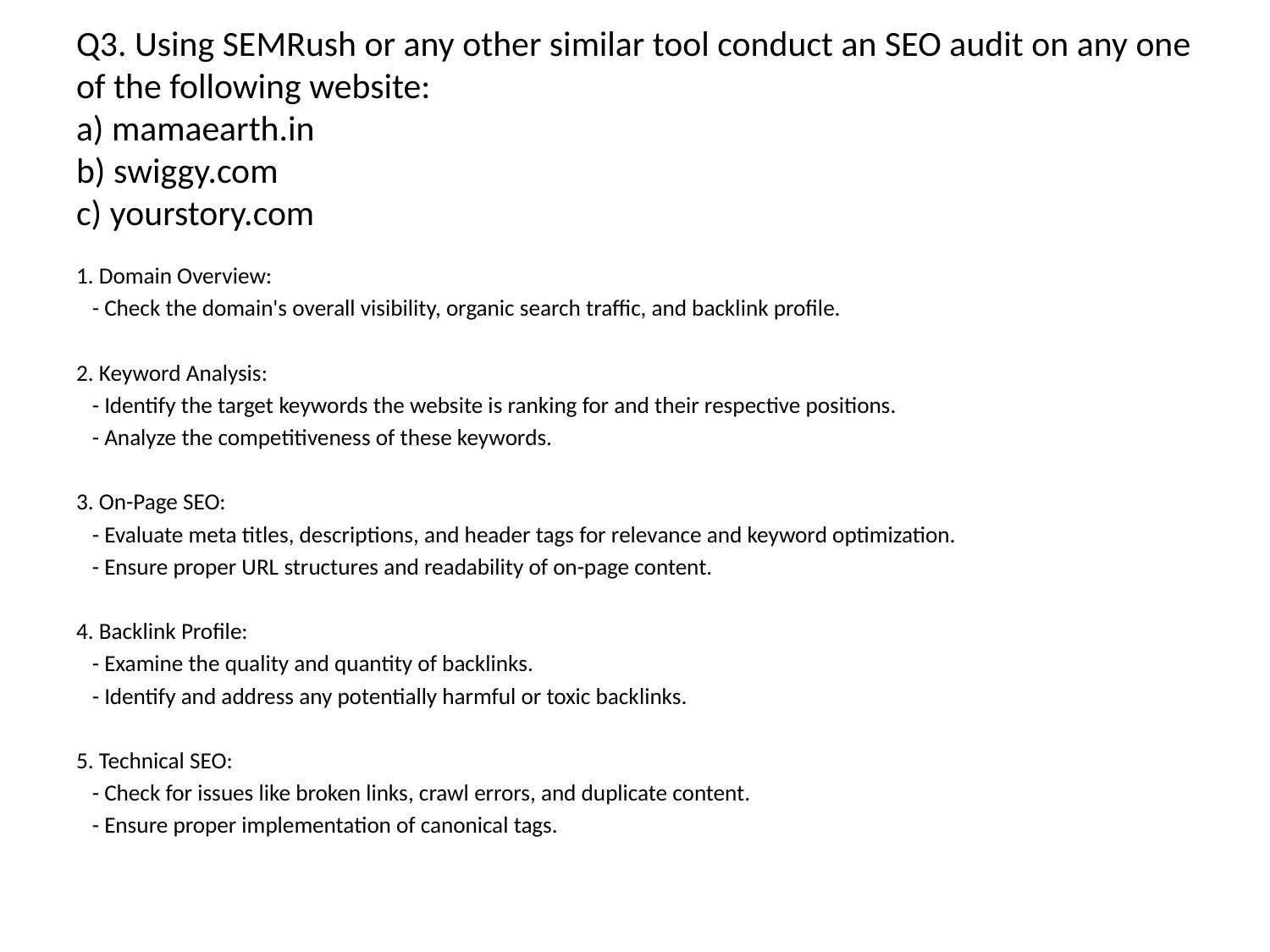

# Q3. Using SEMRush or any other similar tool conduct an SEO audit on any one of the following website: a) mamaearth.in b) swiggy.com c) yourstory.com

1. Domain Overview:
   - Check the domain's overall visibility, organic search traffic, and backlink profile.

2. Keyword Analysis:
   - Identify the target keywords the website is ranking for and their respective positions.
   - Analyze the competitiveness of these keywords.

3. On-Page SEO:
   - Evaluate meta titles, descriptions, and header tags for relevance and keyword optimization.
   - Ensure proper URL structures and readability of on-page content.

4. Backlink Profile:
   - Examine the quality and quantity of backlinks.
   - Identify and address any potentially harmful or toxic backlinks.

5. Technical SEO:
   - Check for issues like broken links, crawl errors, and duplicate content.
   - Ensure proper implementation of canonical tags.